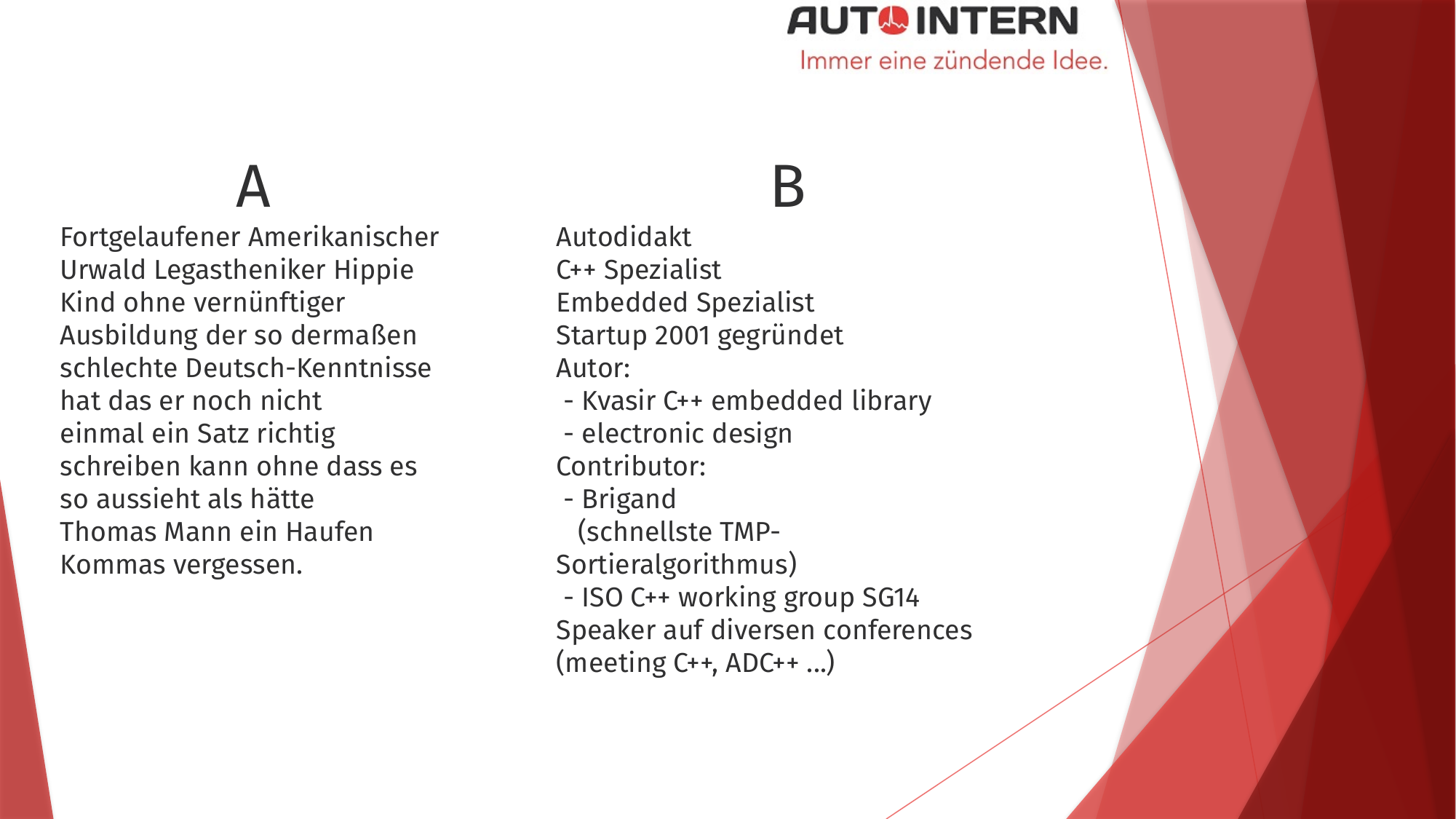

A
Fortgelaufener Amerikanischer Urwald Legastheniker Hippie Kind ohne vernünftiger Ausbildung der so dermaßen schlechte Deutsch-Kenntnisse hat das er noch nicht
einmal ein Satz richtig schreiben kann ohne dass es so aussieht als hätte
Thomas Mann ein Haufen Kommas vergessen.
B
Autodidakt
C++ Spezialist
Embedded Spezialist
Startup 2001 gegründet
Autor:
 - Kvasir C++ embedded library
 - electronic design
Contributor:
 - Brigand
   (schnellste TMP-Sortieralgorithmus)
 - ISO C++ working group SG14
Speaker auf diversen conferences
(meeting C++, ADC++ ...)